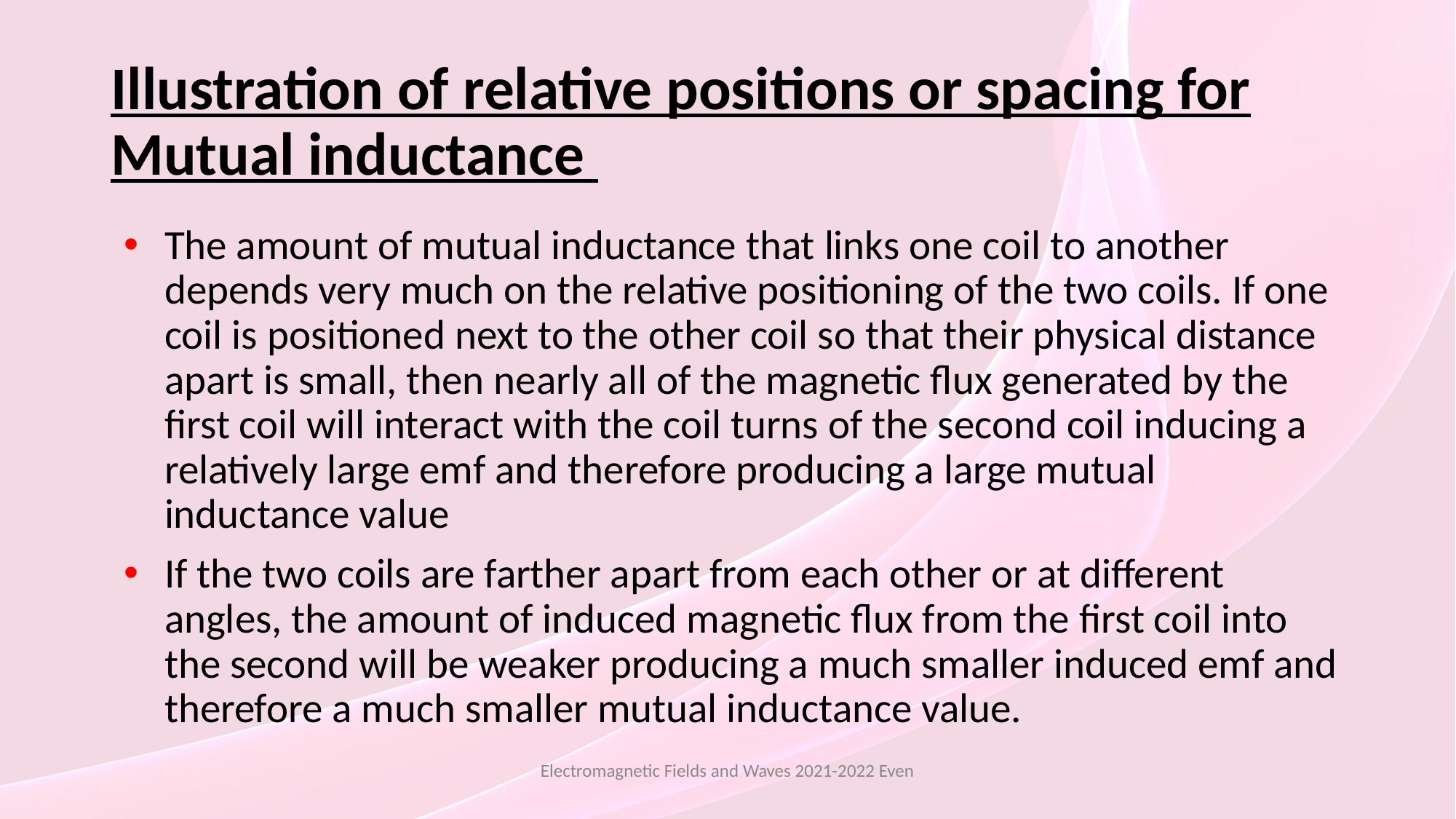

# Illustration of relative positions or spacing for Mutual inductance
The amount of mutual inductance that links one coil to another depends very much on the relative positioning of the two coils. If one coil is positioned next to the other coil so that their physical distance apart is small, then nearly all of the magnetic flux generated by the first coil will interact with the coil turns of the second coil inducing a relatively large emf and therefore producing a large mutual inductance value
If the two coils are farther apart from each other or at different angles, the amount of induced magnetic flux from the first coil into the second will be weaker producing a much smaller induced emf and therefore a much smaller mutual inductance value.
Electromagnetic Fields and Waves 2021-2022 Even